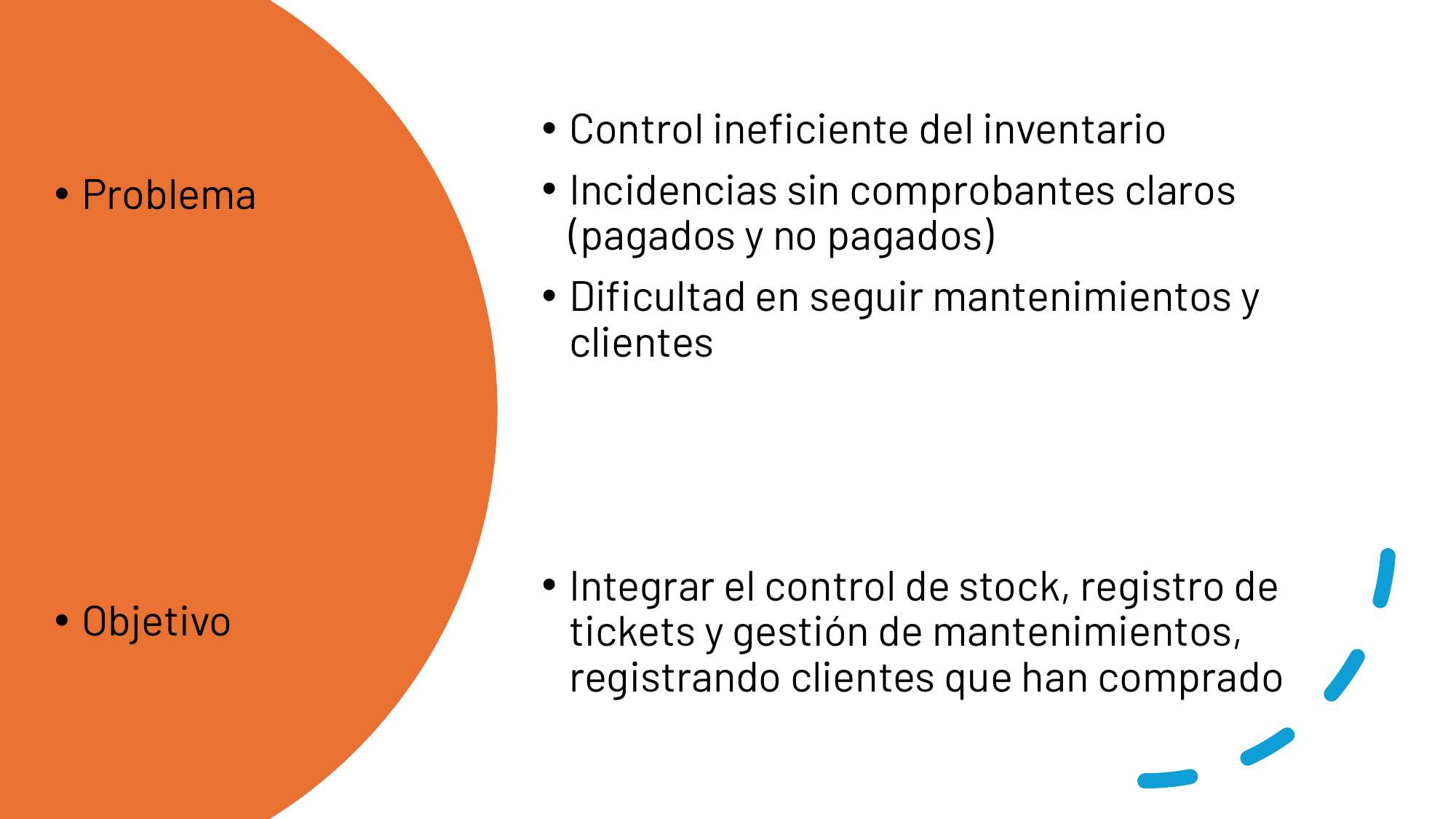

Control ineficiente del inventario
Incidencias sin comprobantes claros (pagados y no pagados)
Dificultad en seguir mantenimientos y clientes

Integrar el control de stock, registro de tickets y gestión de mantenimientos, registrando clientes que han comprado
Problema

Objetivo